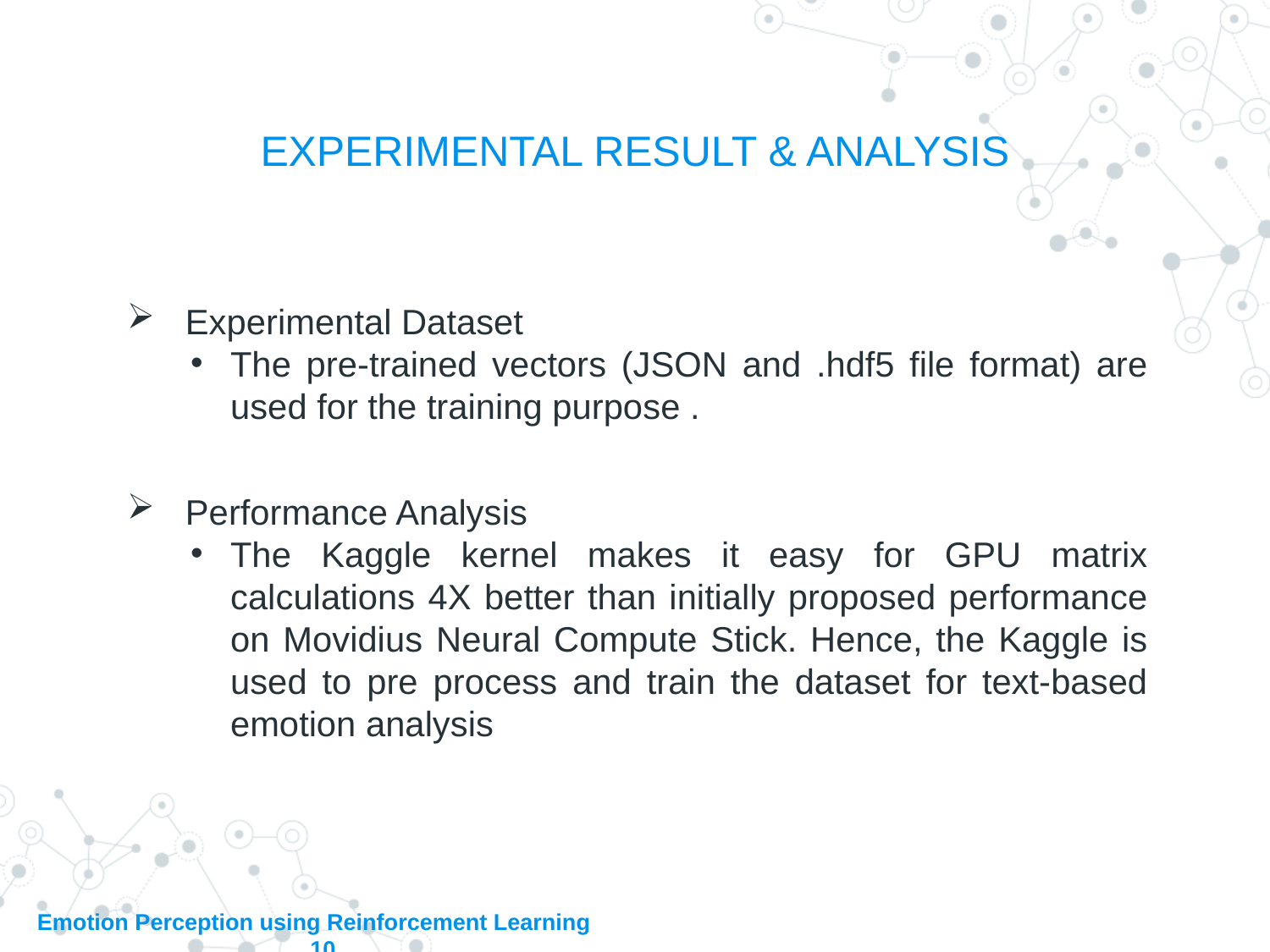

# EXPERIMENTAL RESULT & ANALYSIS

Experimental Dataset
The pre-trained vectors (JSON and .hdf5 file format) are used for the training purpose .

Performance Analysis
The Kaggle kernel makes it easy for GPU matrix calculations 4X better than initially proposed performance on Movidius Neural Compute Stick. Hence, the Kaggle is used to pre process and train the dataset for text-based emotion analysis
Emotion Perception using Reinforcement Learning                                                                                                                                                10